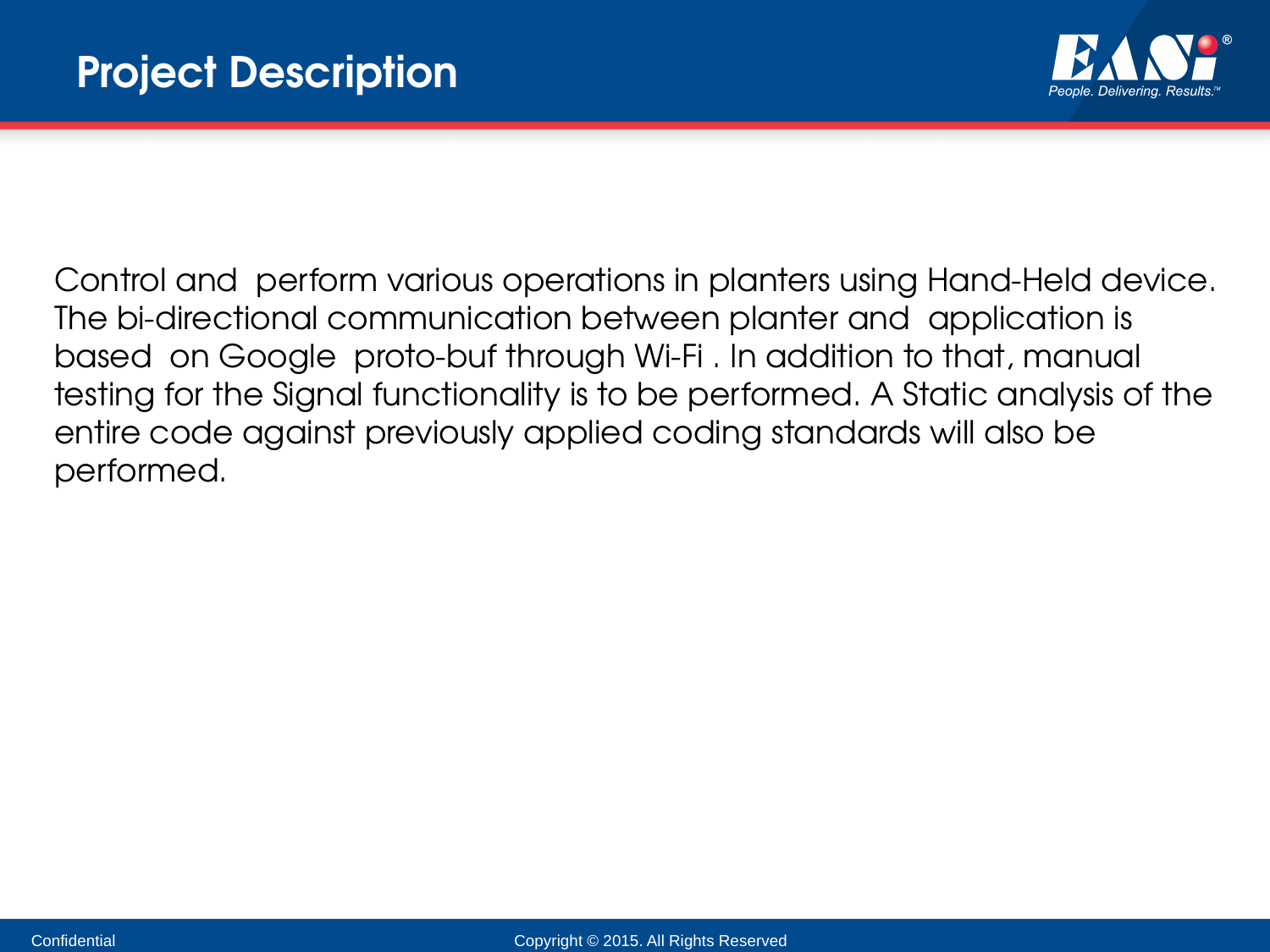

# Project Description
Control and  perform various operations in planters using Hand-Held device. The bi-directional communication between planter and  application is  based  on Google  proto-buf through Wi-Fi . In addition to that, manual  testing for the Signal functionality is to be performed. A Static analysis of the entire code against previously applied coding standards will also be performed.